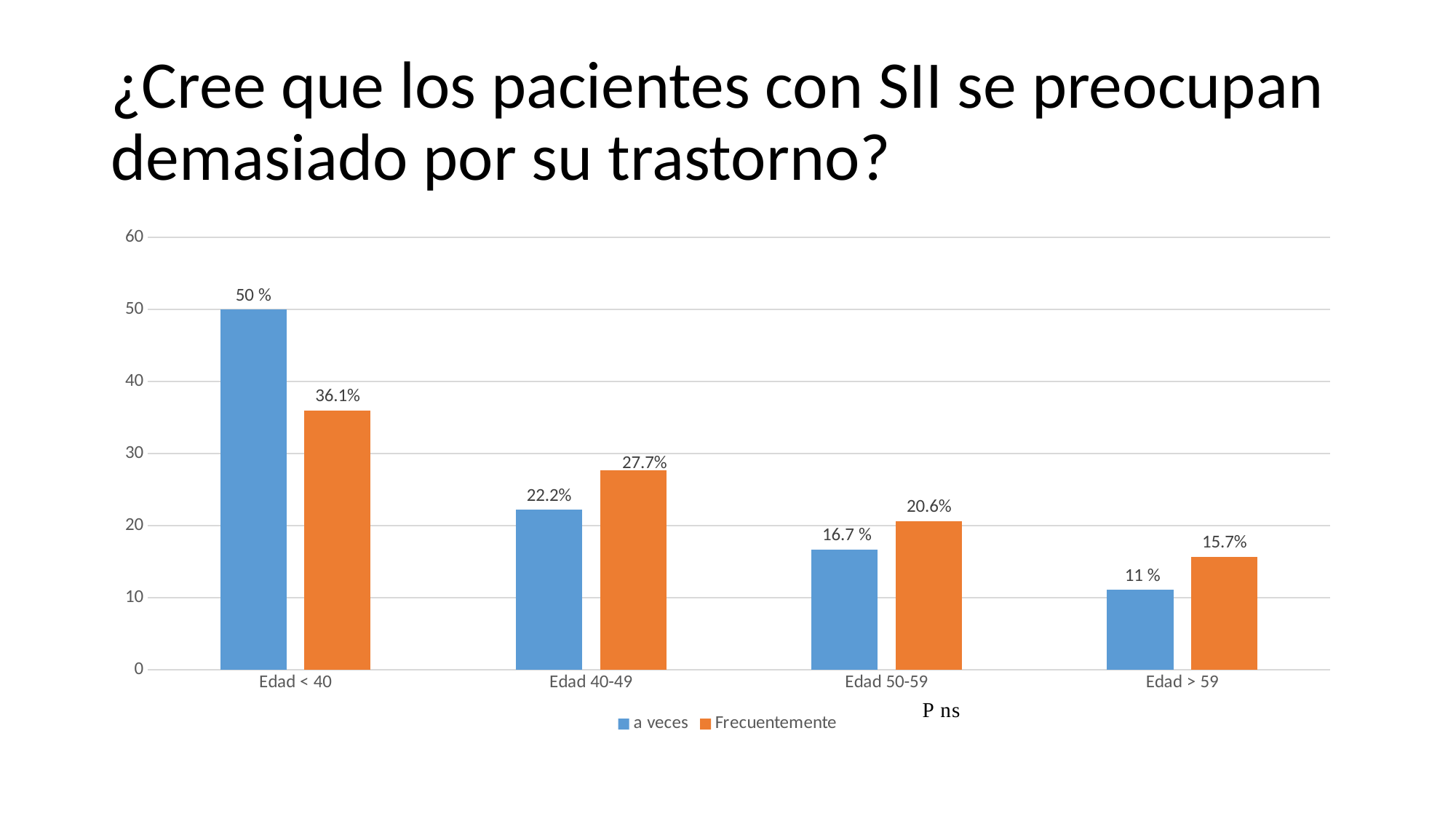

# ¿Cree que los pacientes con SII se preocupan demasiado por su trastorno?

### Chart

| Category | a veces | Frecuentemente |
|---|---|---|
| Edad < 40 | 50.0 | 36.0 |
| Edad 40-49 | 22.2 | 27.7 |
| Edad 50-59 | 16.7 | 20.6 |
| Edad > 59 | 11.1 | 15.7 |